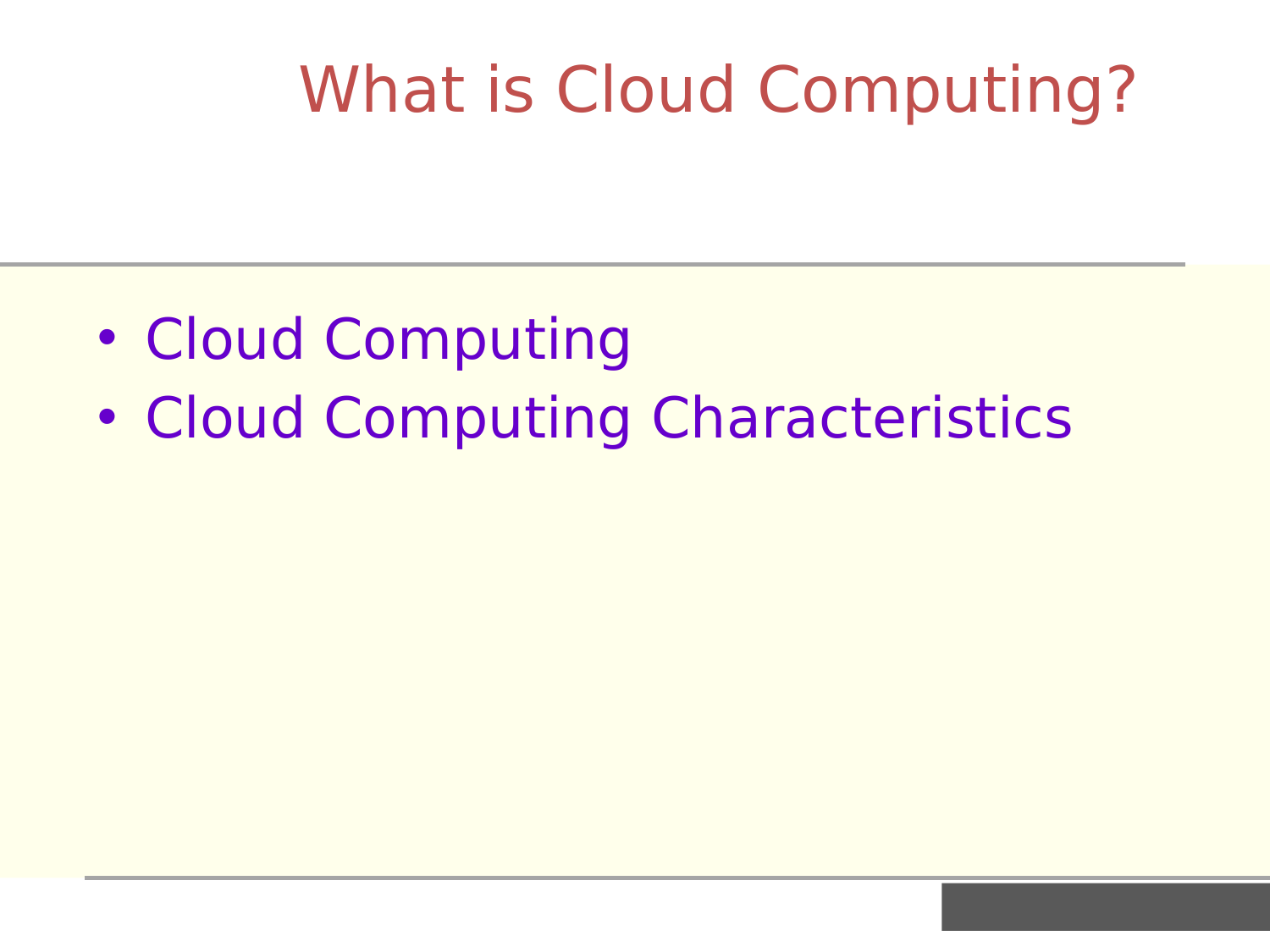

What is Cloud Computing?
Cloud Computing
Cloud Computing Characteristics